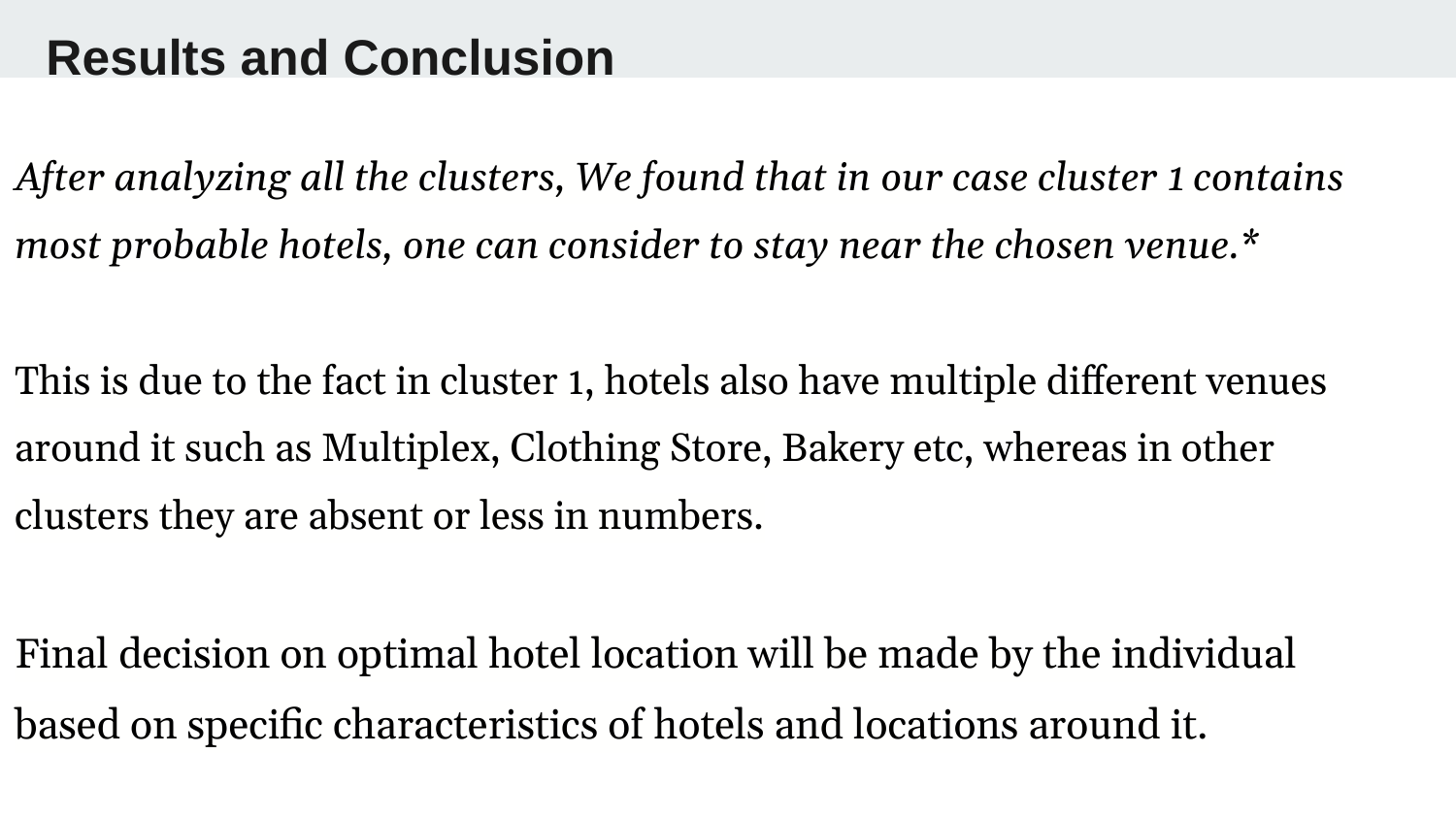

# Results and Conclusion
After analyzing all the clusters, We found that in our case cluster 1 contains most probable hotels, one can consider to stay near the chosen venue.*

This is due to the fact in cluster 1, hotels also have multiple different venues around it such as Multiplex, Clothing Store, Bakery etc, whereas in other clusters they are absent or less in numbers.

Final decision on optimal hotel location will be made by the individual based on specific characteristics of hotels and locations around it.